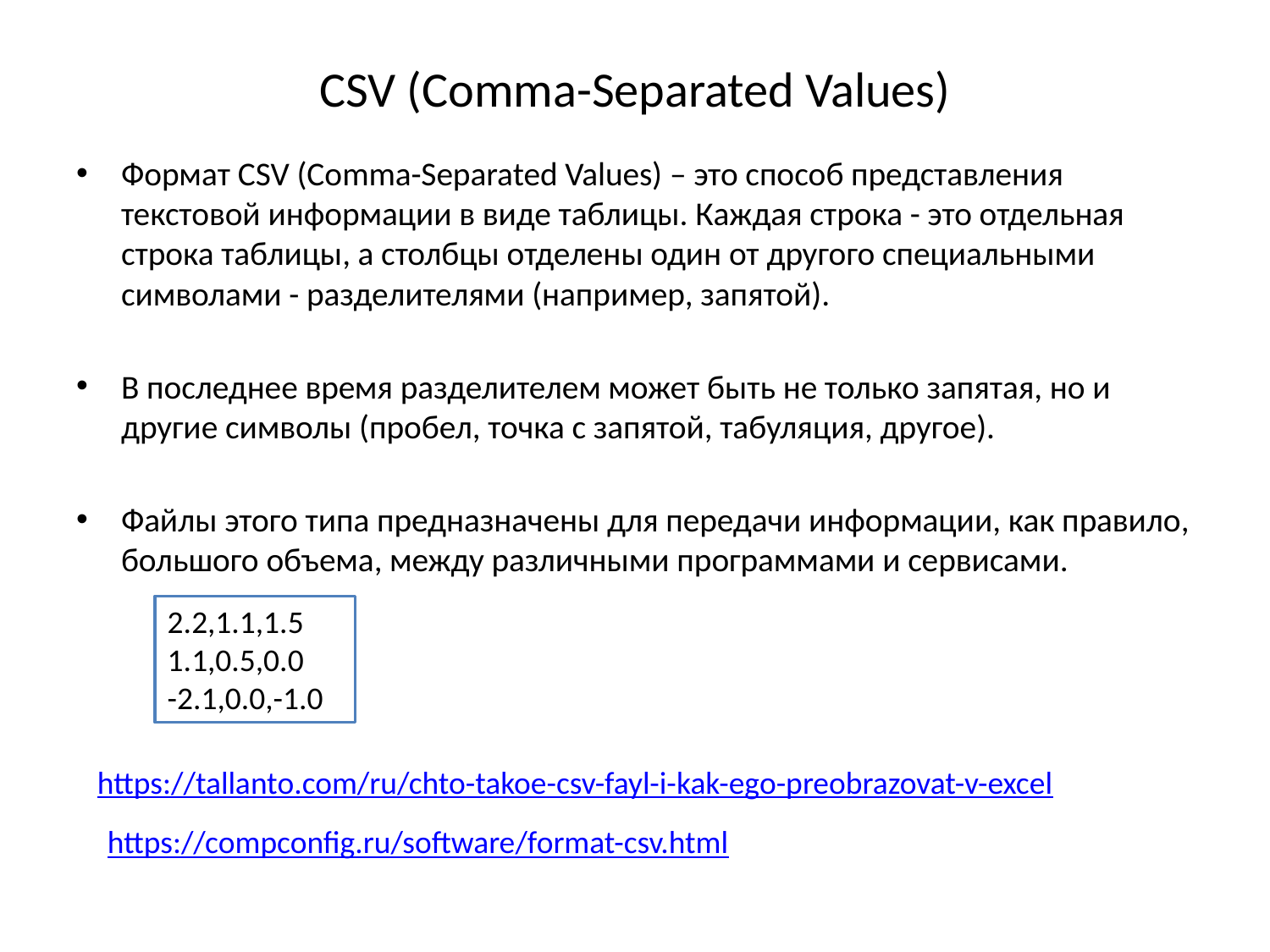

# CSV (Comma-Separated Values)
Формат CSV (Comma-Separated Values) – это способ представления текстовой информации в виде таблицы. Каждая строка - это отдельная строка таблицы, а столбцы отделены один от другого специальными символами - разделителями (например, запятой).

В последнее время разделителем может быть не только запятая, но и другие символы (пробел, точка с запятой, табуляция, другое).

Файлы этого типа предназначены для передачи информации, как правило, большого объема, между различными программами и сервисами.
2.2,1.1,1.5
1.1,0.5,0.0
-2.1,0.0,-1.0
https://tallanto.com/ru/chto-takoe-csv-fayl-i-kak-ego-preobrazovat-v-excel
https://compconfig.ru/software/format-csv.html